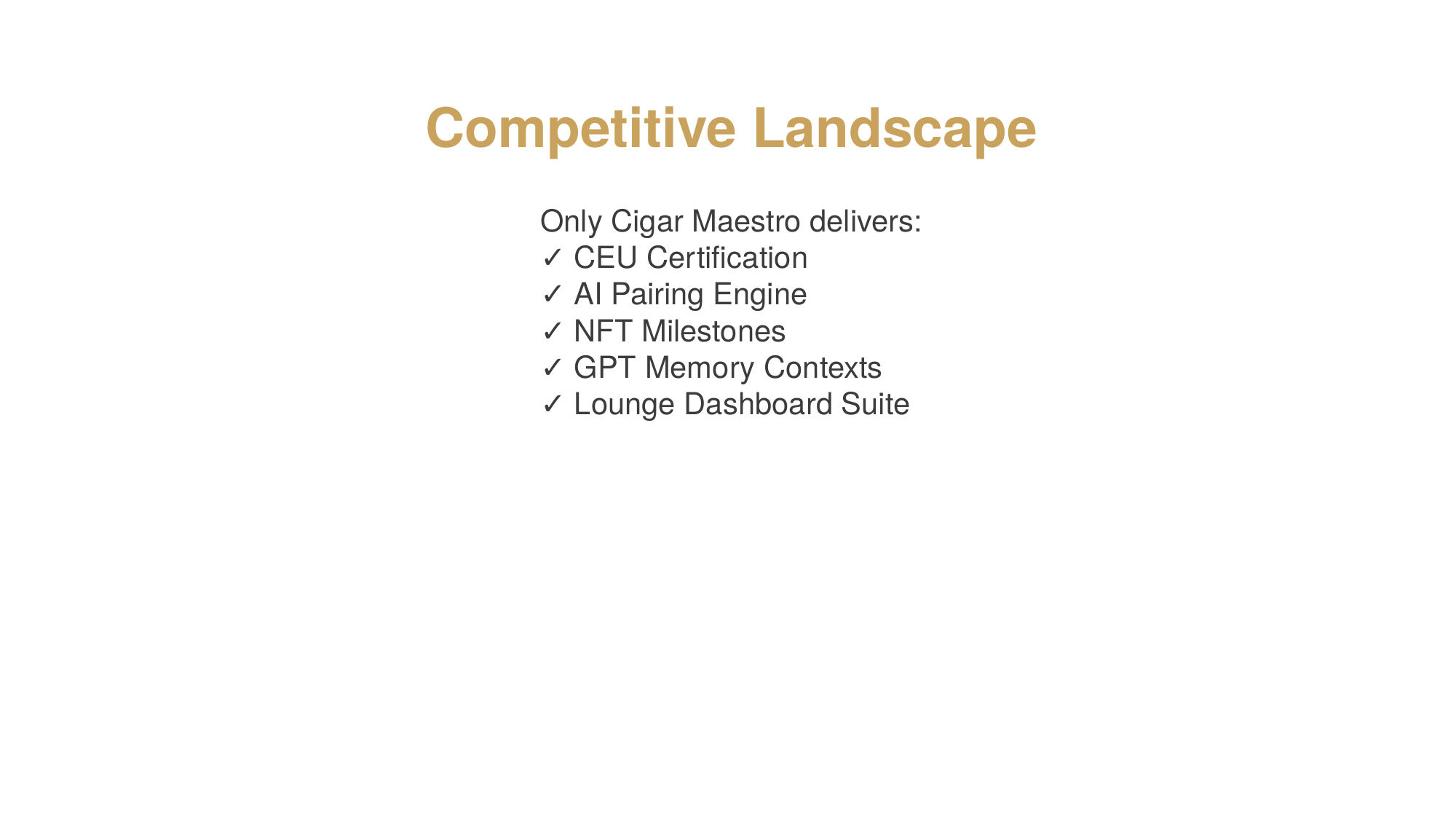

Competitive Landscape

Only Cigar Maestro delivers:
✓ CEU Certification
✓ AI Pairing Engine
✓ NFT Milestones
✓ GPT Memory Contexts
✓ Lounge Dashboard Suite